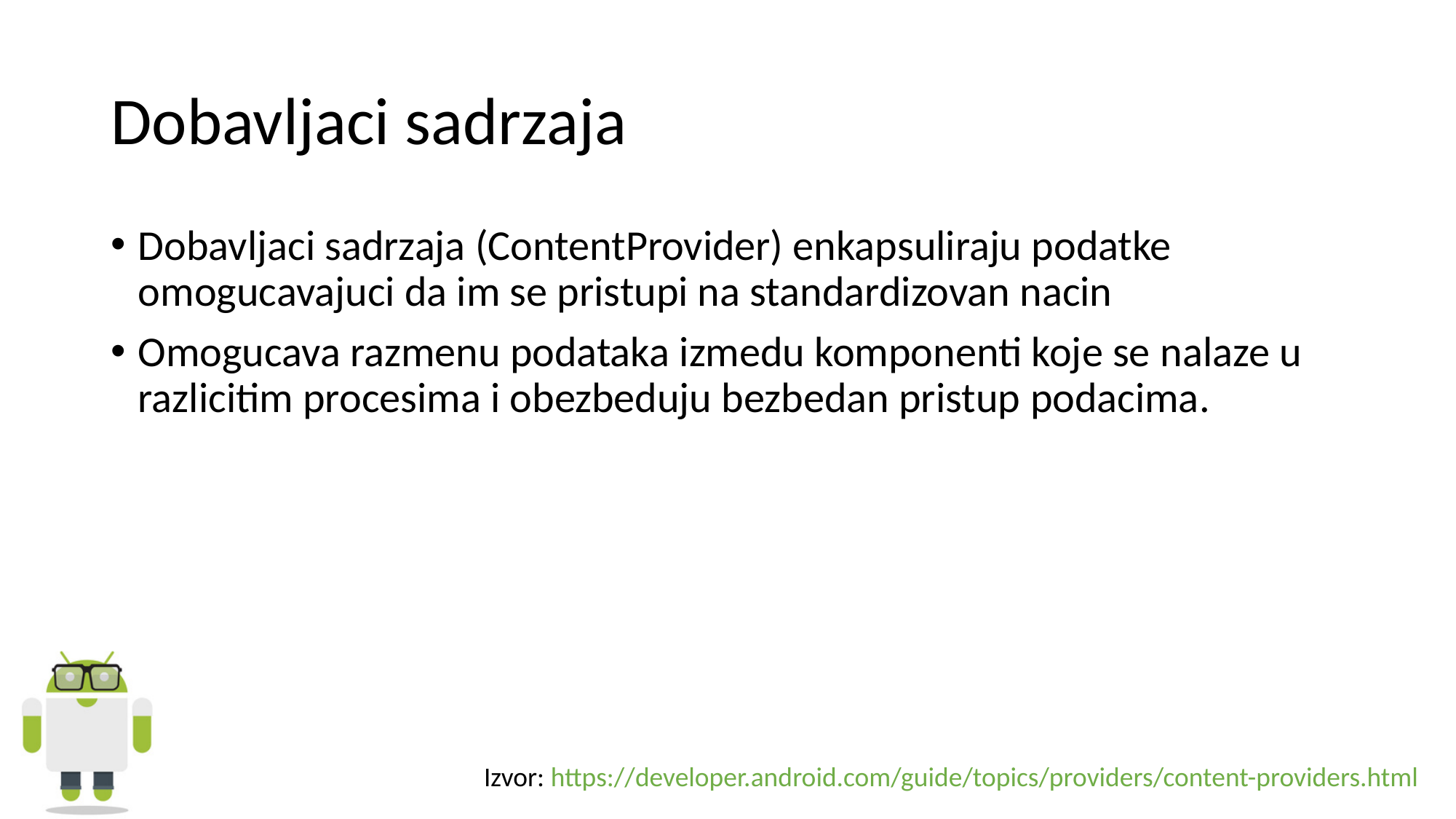

# Dobavljaci sadrzaja
Dobavljaci sadrzaja (ContentProvider) enkapsuliraju podatke omogucavajuci da im se pristupi na standardizovan nacin
Omogucava razmenu podataka izmedu komponenti koje se nalaze u razlicitim procesima i obezbeduju bezbedan pristup podacima.
Izvor: https://developer.android.com/guide/topics/providers/content-providers.html